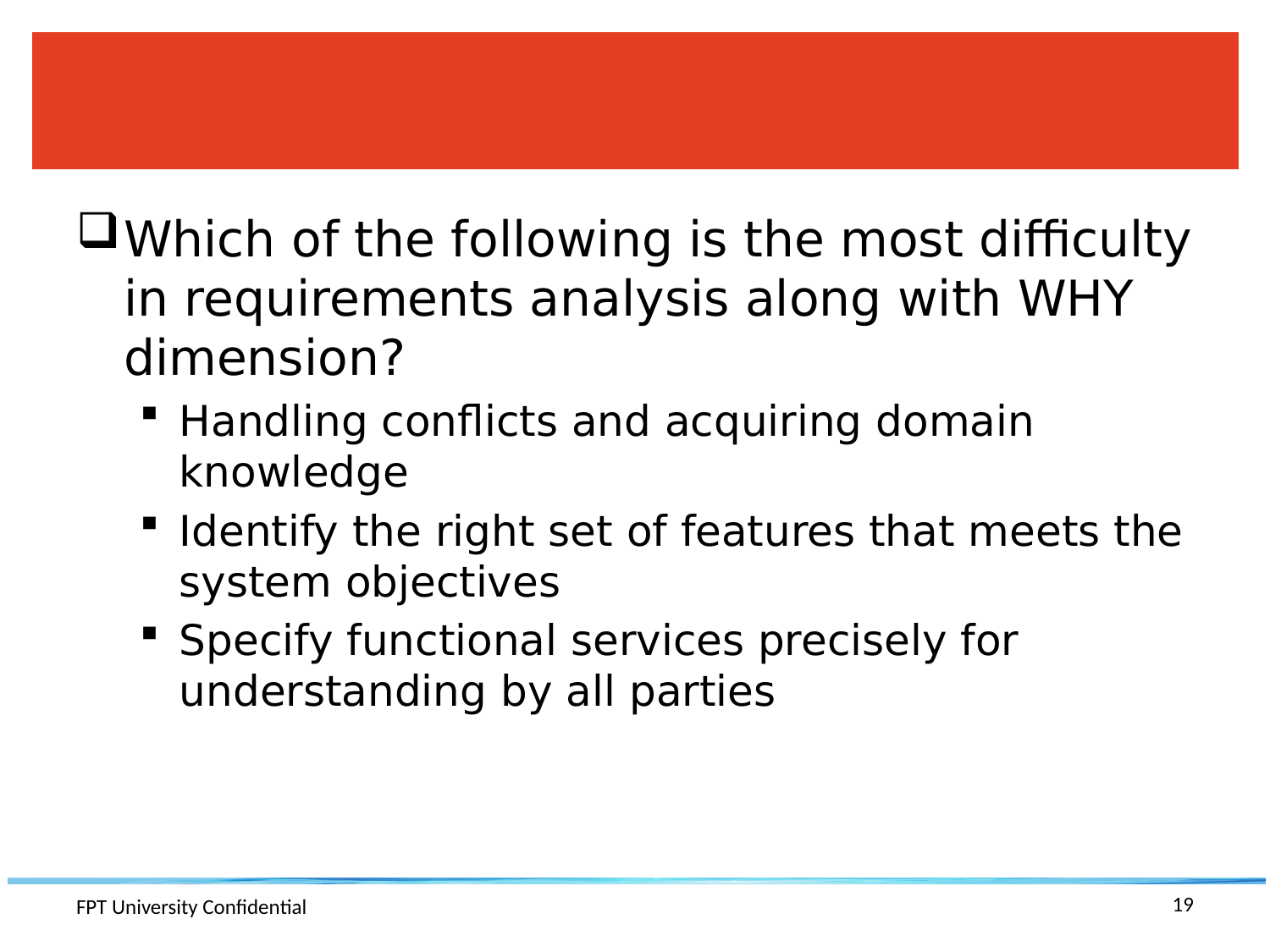

#
Which of the following is the most difficulty in requirements analysis along with WHY dimension?
Handling conflicts and acquiring domain knowledge
Identify the right set of features that meets the system objectives
Specify functional services precisely for understanding by all parties